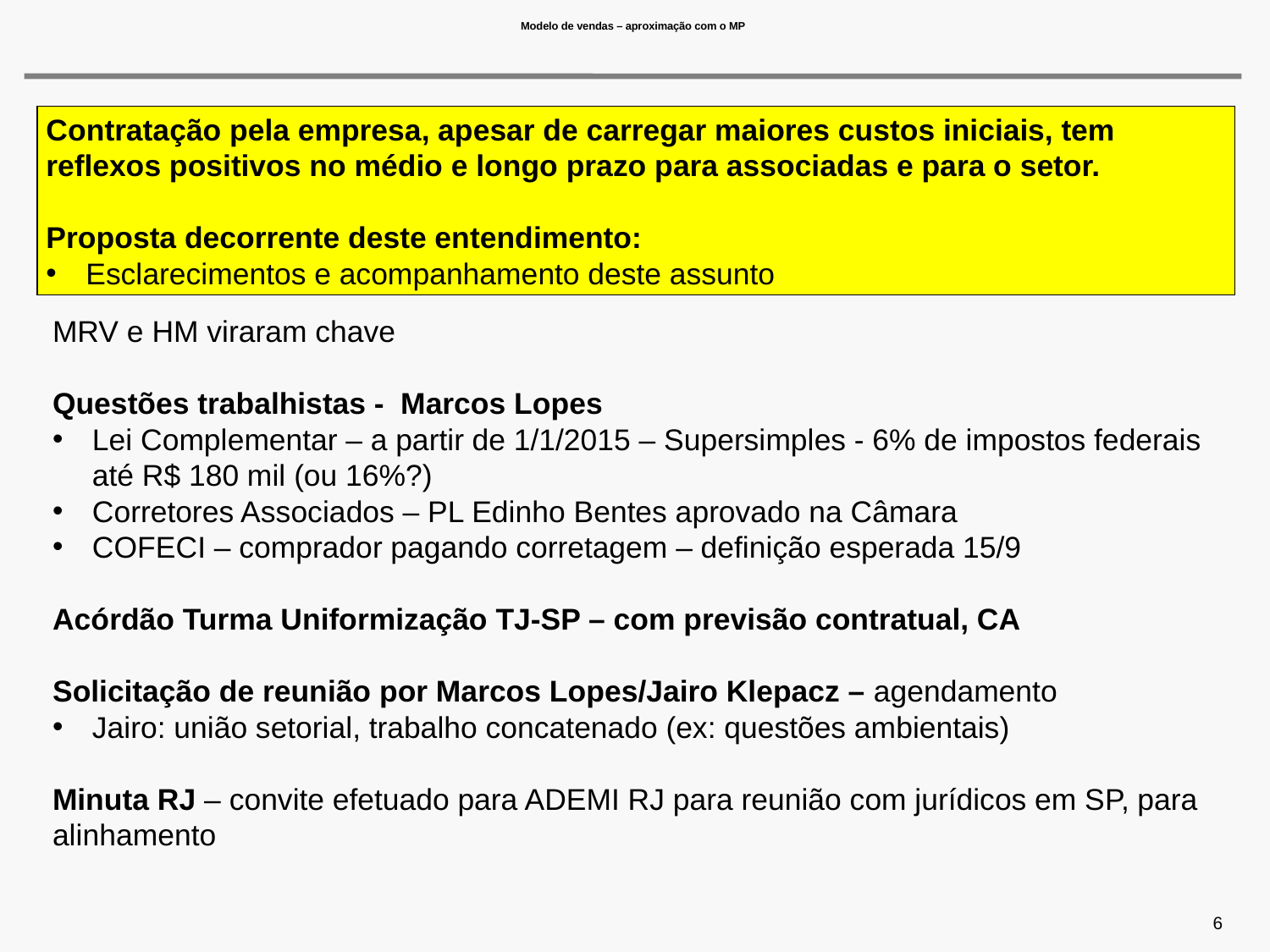

# Modelo de vendas – aproximação com o MP

MRV e HM viraram chave

Questões trabalhistas -  Marcos Lopes
Lei Complementar – a partir de 1/1/2015 – Supersimples - 6% de impostos federais até R$ 180 mil (ou 16%?)
Corretores Associados – PL Edinho Bentes aprovado na Câmara
COFECI – comprador pagando corretagem – definição esperada 15/9

Acórdão Turma Uniformização TJ-SP – com previsão contratual, CA

Solicitação de reunião por Marcos Lopes/Jairo Klepacz – agendamento
Jairo: união setorial, trabalho concatenado (ex: questões ambientais)

Minuta RJ – convite efetuado para ADEMI RJ para reunião com jurídicos em SP, para alinhamento

Contratação pela empresa, apesar de carregar maiores custos iniciais, tem reflexos positivos no médio e longo prazo para associadas e para o setor.

Proposta decorrente deste entendimento:
Esclarecimentos e acompanhamento deste assunto

6